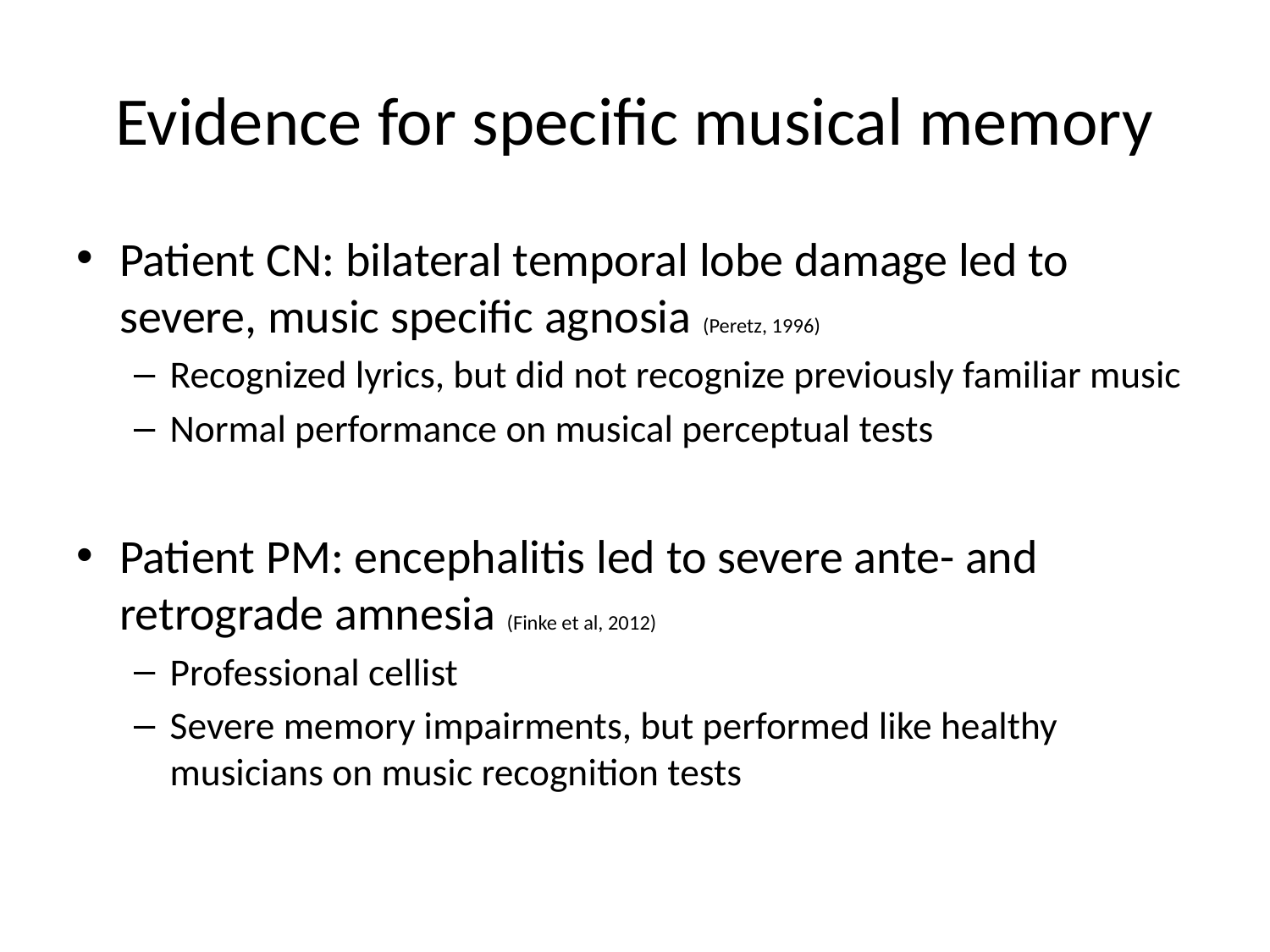

# Evidence for specific musical memory
Patient CN: bilateral temporal lobe damage led to severe, music specific agnosia (Peretz, 1996)
Recognized lyrics, but did not recognize previously familiar music
Normal performance on musical perceptual tests

Patient PM: encephalitis led to severe ante- and retrograde amnesia (Finke et al, 2012)
Professional cellist
Severe memory impairments, but performed like healthy musicians on music recognition tests